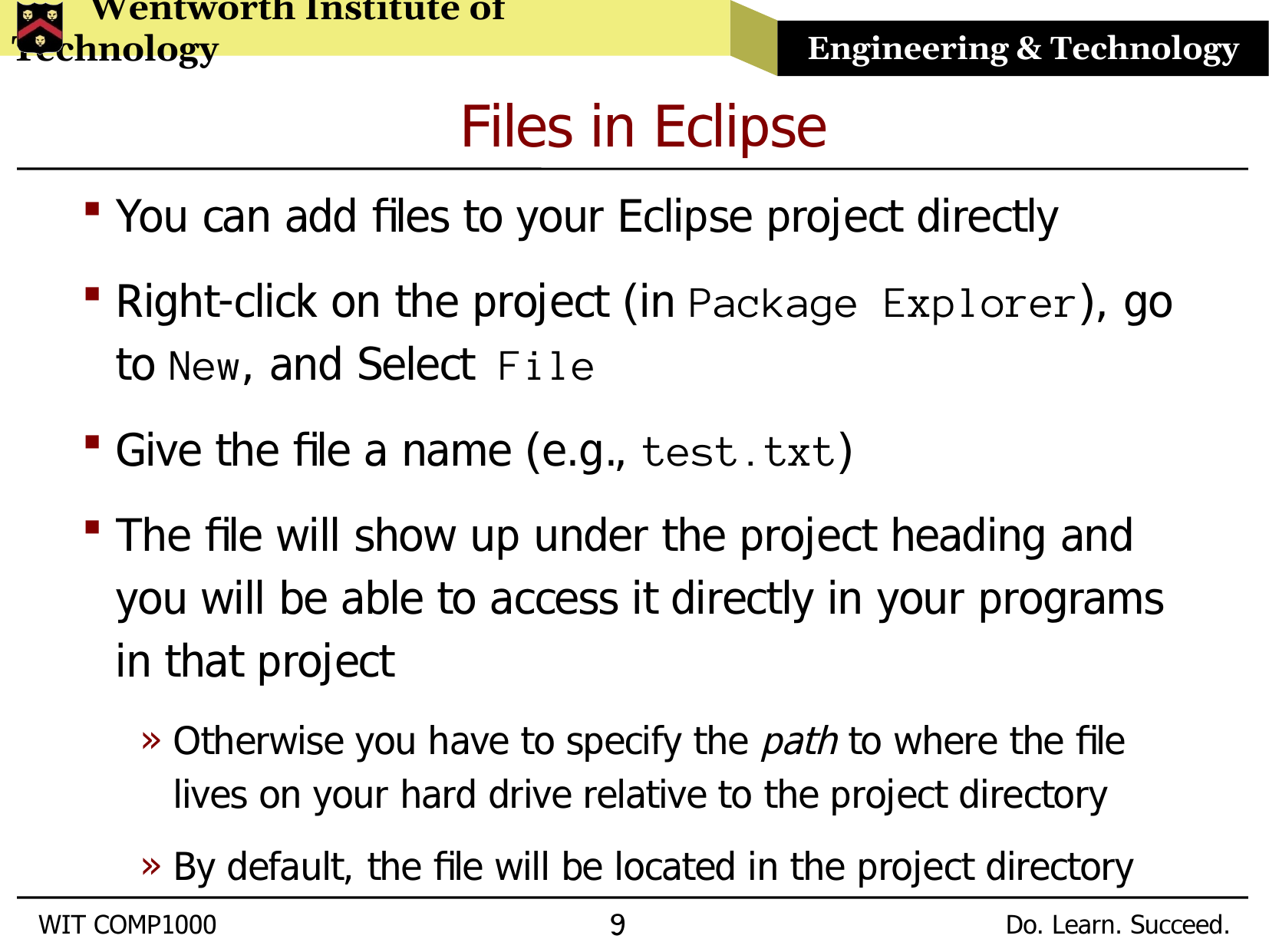

# Files in Eclipse
You can add files to your Eclipse project directly
Right-click on the project (in Package Explorer), go to New, and Select File
Give the file a name (e.g., test.txt)
The file will show up under the project heading and you will be able to access it directly in your programs in that project
Otherwise you have to specify the path to where the file lives on your hard drive relative to the project directory
By default, the file will be located in the project directory